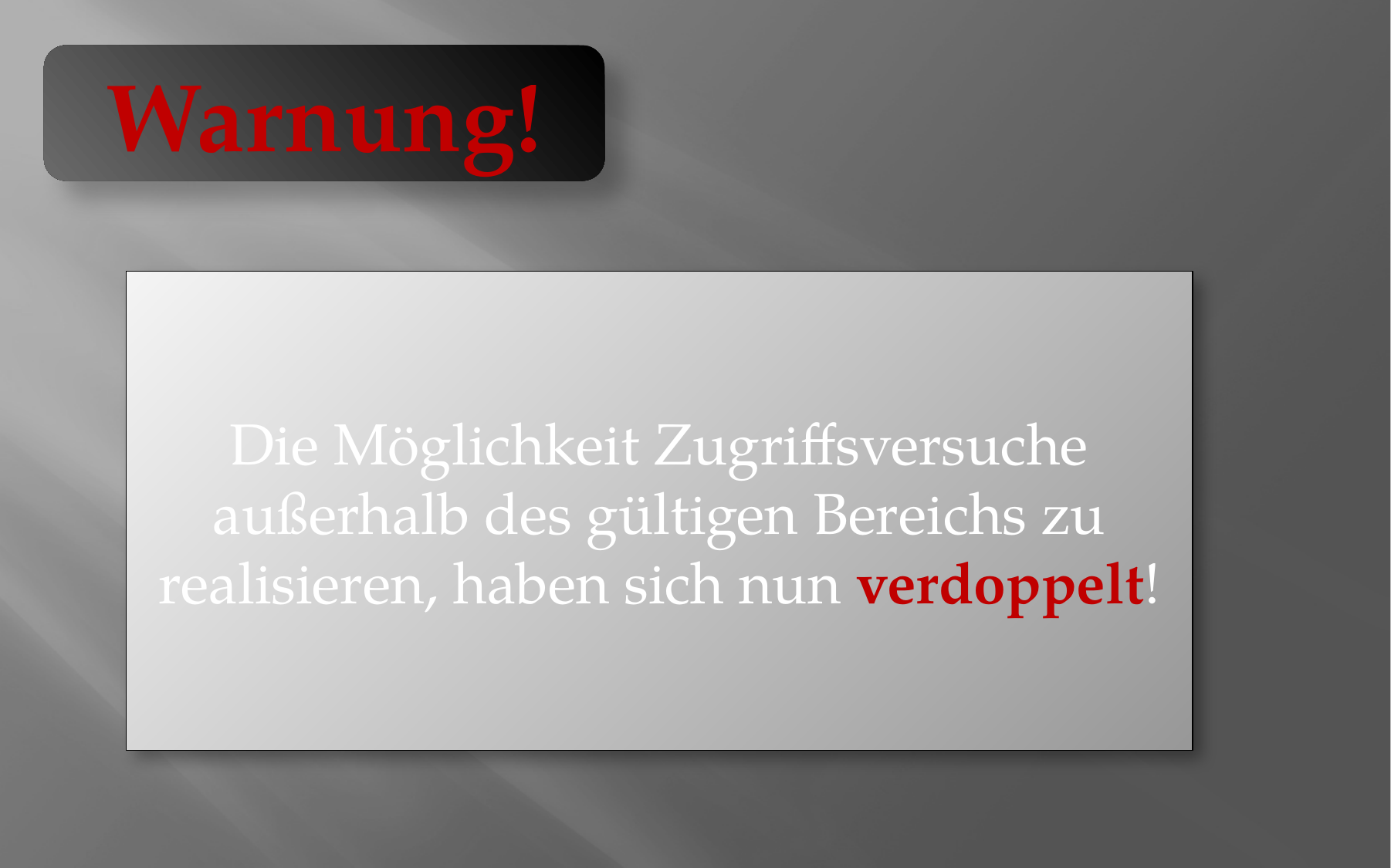

Warnung!
Die Möglichkeit Zugriffsversuche außerhalb des gültigen Bereichs zu realisieren, haben sich nun verdoppelt!